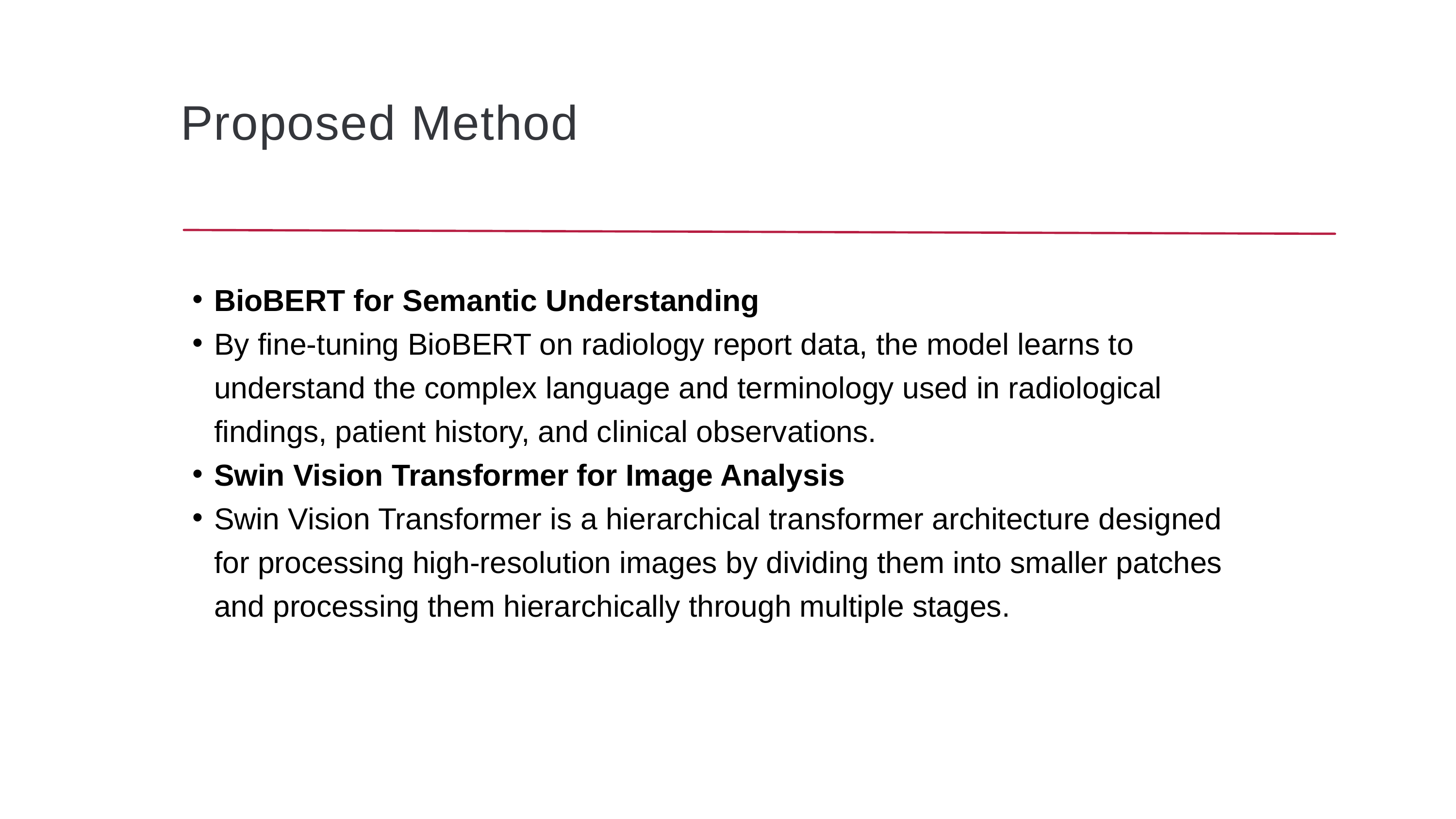

Proposed Method

BioBERT for Semantic Understanding
By fine-tuning BioBERT on radiology report data, the model learns to understand the complex language and terminology used in radiological findings, patient history, and clinical observations.
Swin Vision Transformer for Image Analysis
Swin Vision Transformer is a hierarchical transformer architecture designed for processing high-resolution images by dividing them into smaller patches and processing them hierarchically through multiple stages.